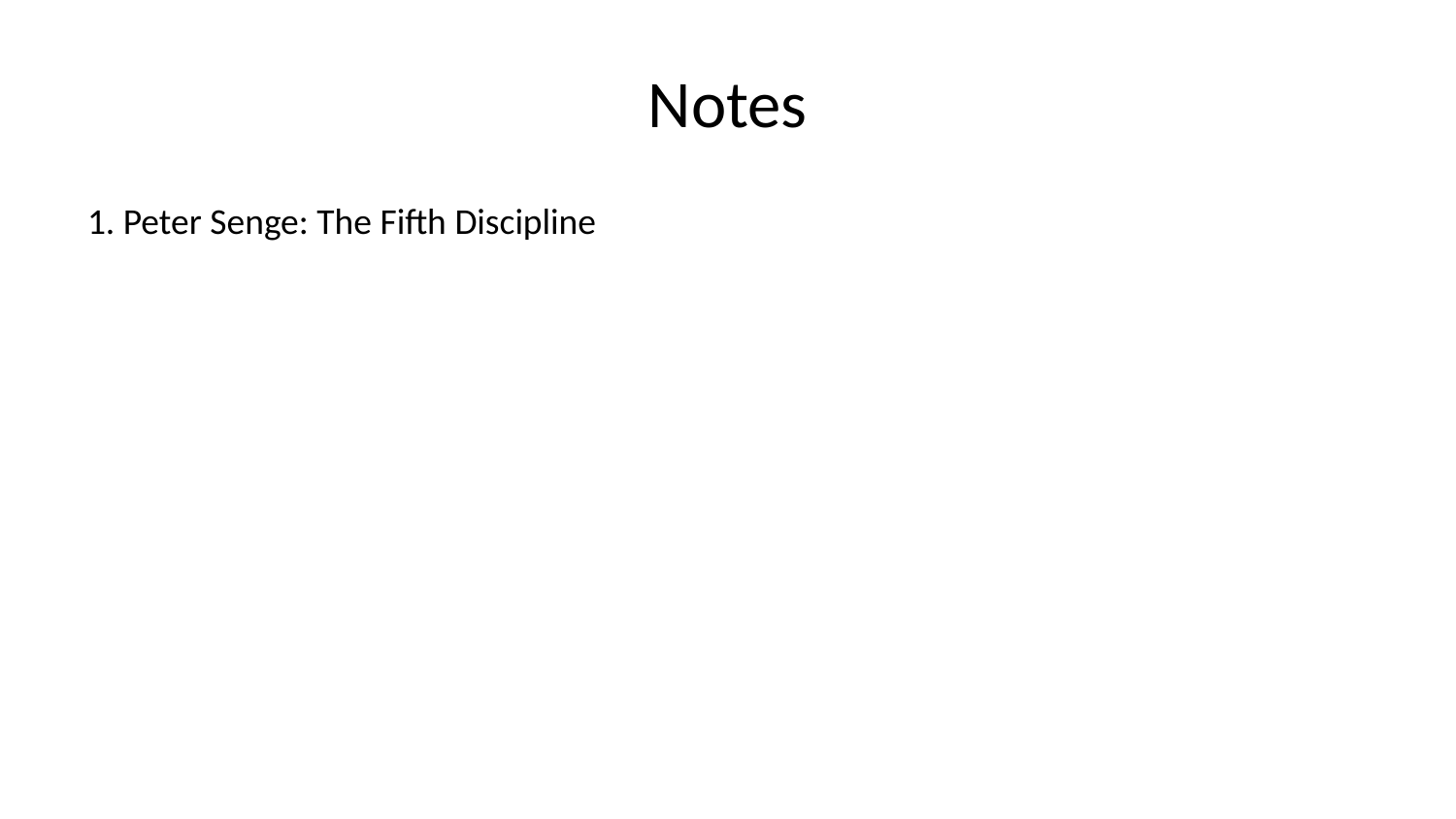

# Notes
1. Peter Senge: The Fifth Discipline